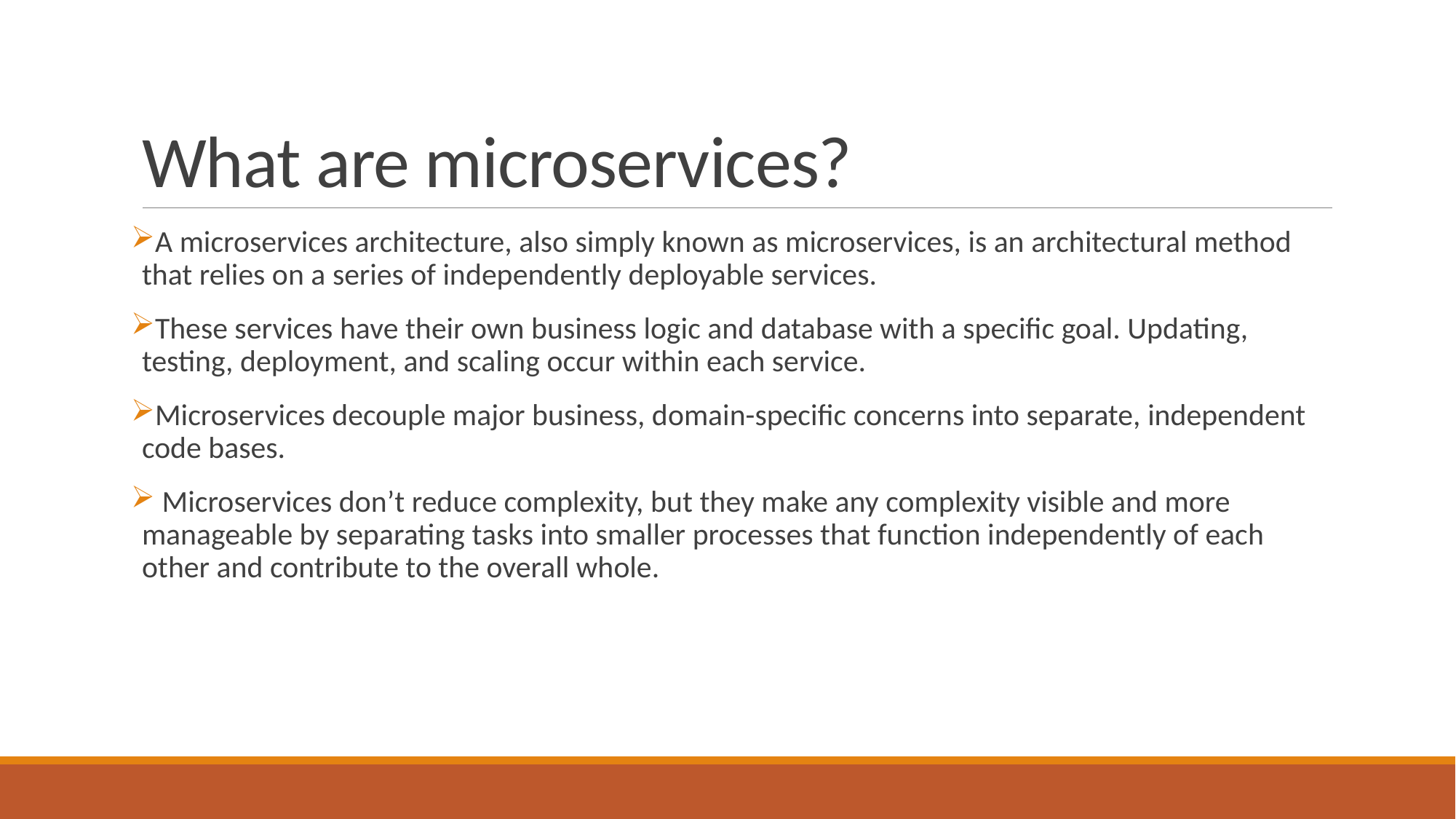

# What are microservices?
A microservices architecture, also simply known as microservices, is an architectural method that relies on a series of independently deployable services.
These services have their own business logic and database with a specific goal. Updating, testing, deployment, and scaling occur within each service.
Microservices decouple major business, domain-specific concerns into separate, independent code bases.
 Microservices don’t reduce complexity, but they make any complexity visible and more manageable by separating tasks into smaller processes that function independently of each other and contribute to the overall whole.